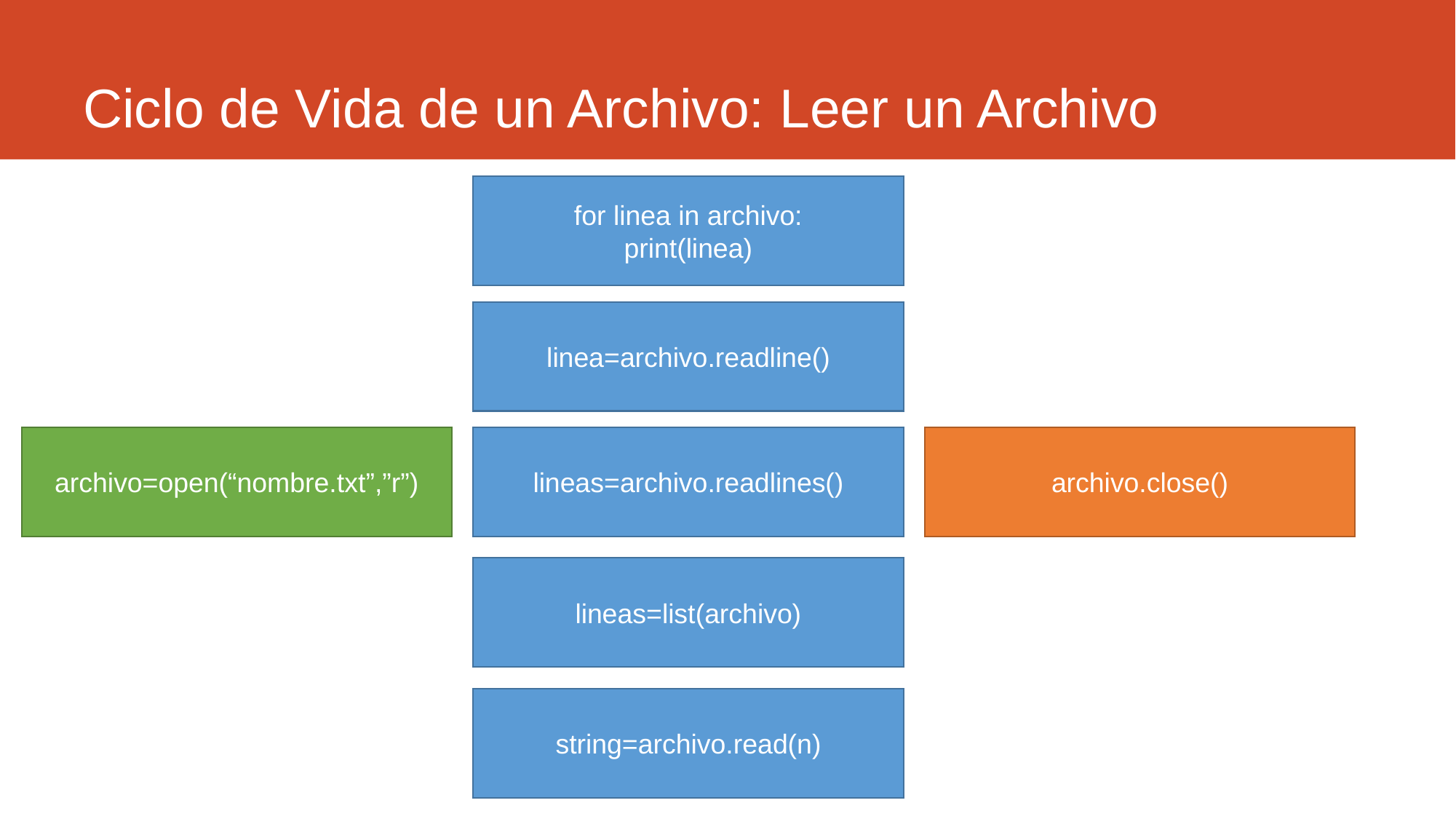

# Ciclo de Vida de un Archivo: Leer un Archivo
for linea in archivo:
print(linea)
linea=archivo.readline()
archivo=open(“nombre.txt”,”r”)
lineas=archivo.readlines()
archivo.close()
lineas=list(archivo)
string=archivo.read(n)